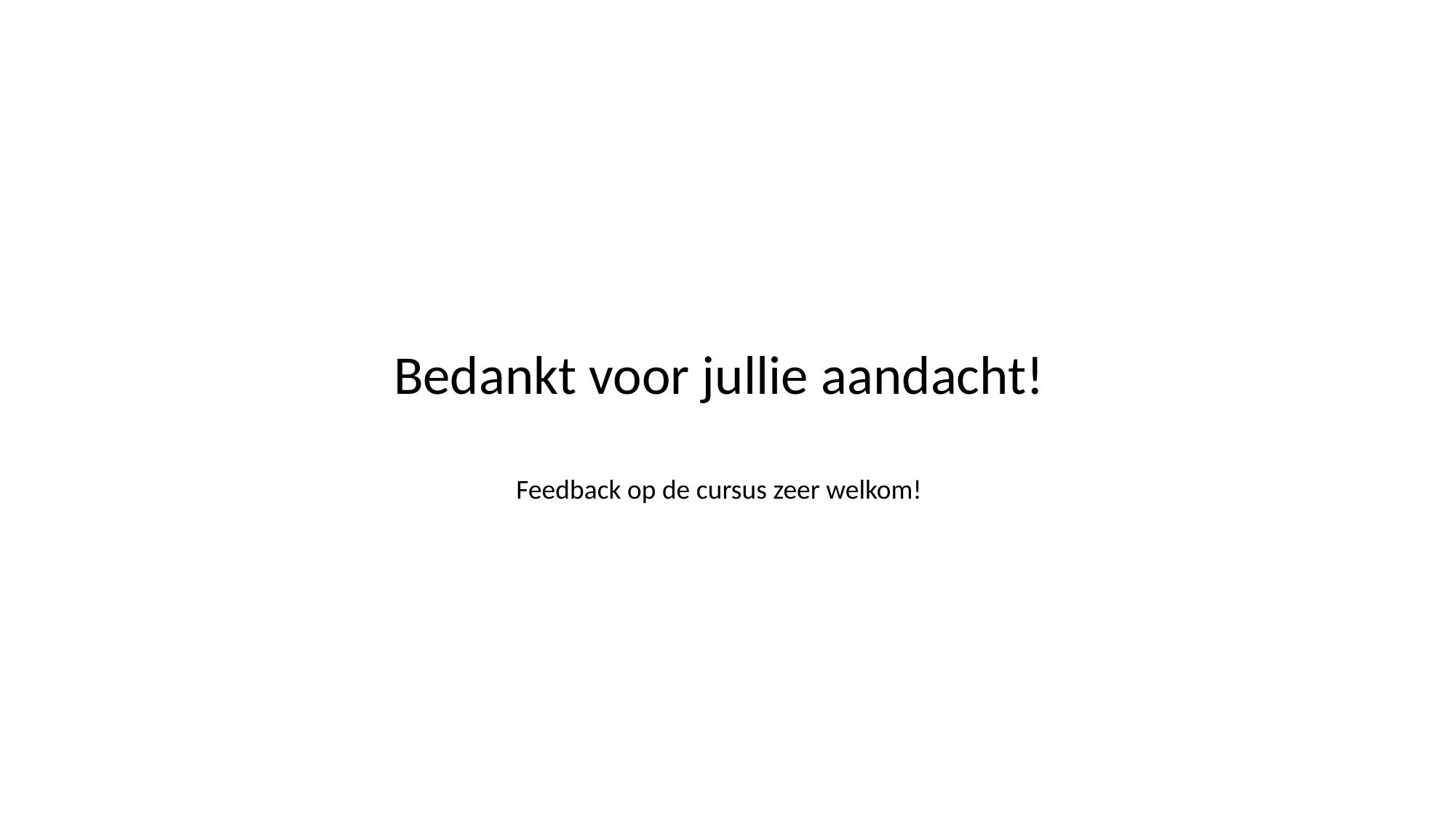

Bedankt voor jullie aandacht!

Feedback op de cursus zeer welkom!